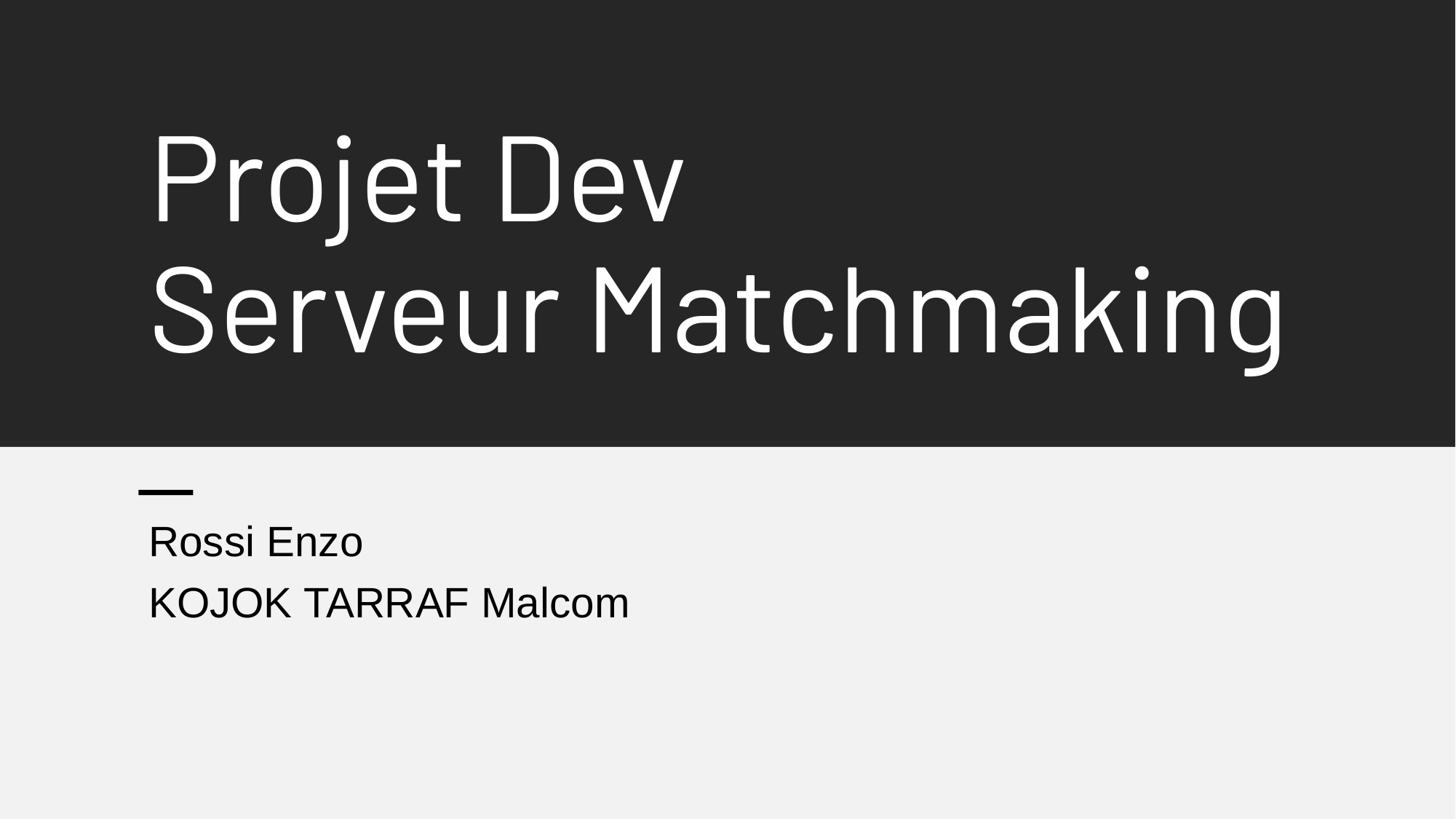

# Projet Dev Serveur Matchmaking

Rossi Enzo
KOJOK TARRAF Malcom